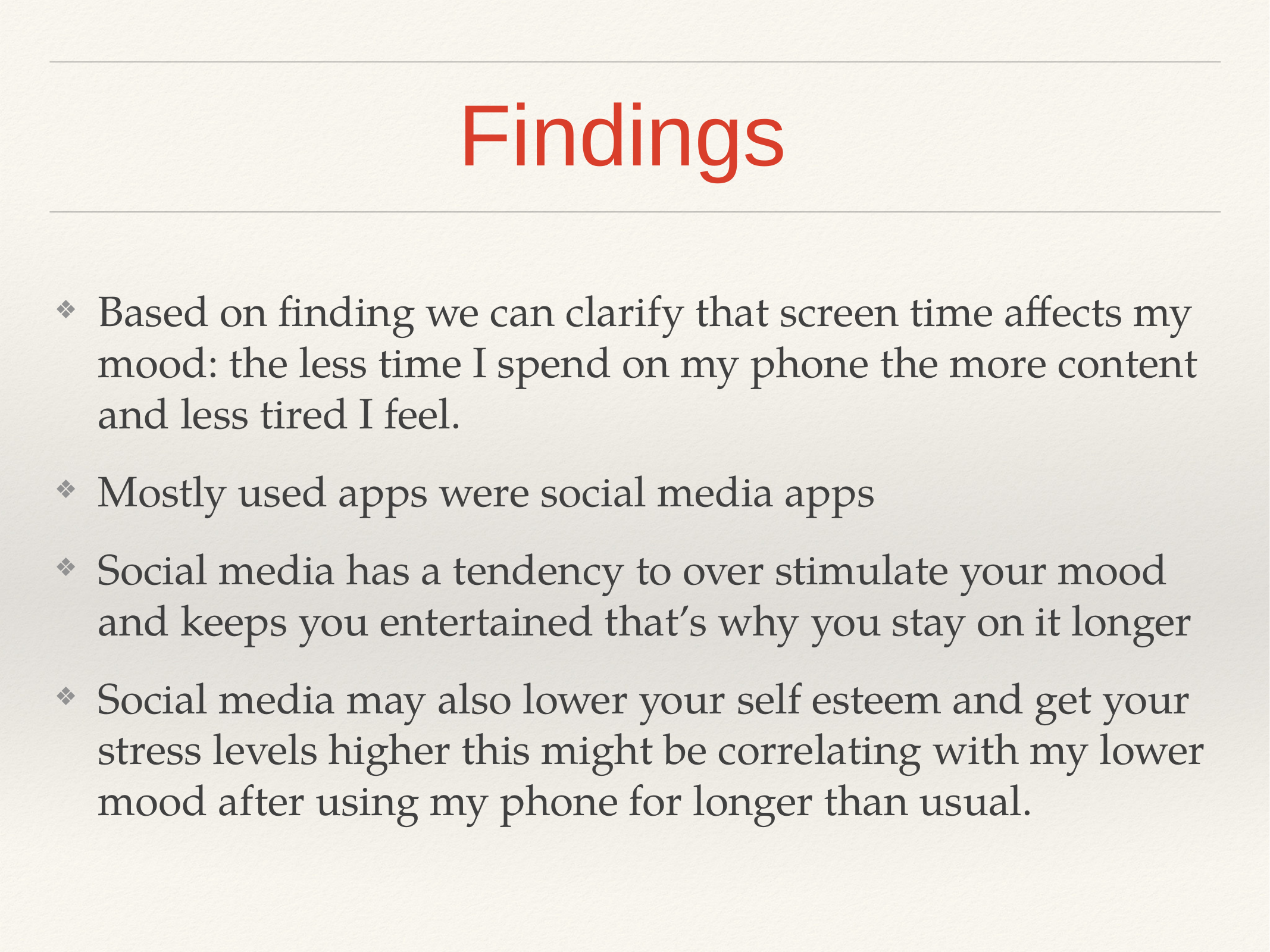

# Findings
Based on finding we can clarify that screen time affects my mood: the less time I spend on my phone the more content and less tired I feel.
Mostly used apps were social media apps
Social media has a tendency to over stimulate your mood and keeps you entertained that’s why you stay on it longer
Social media may also lower your self esteem and get your stress levels higher this might be correlating with my lower mood after using my phone for longer than usual.